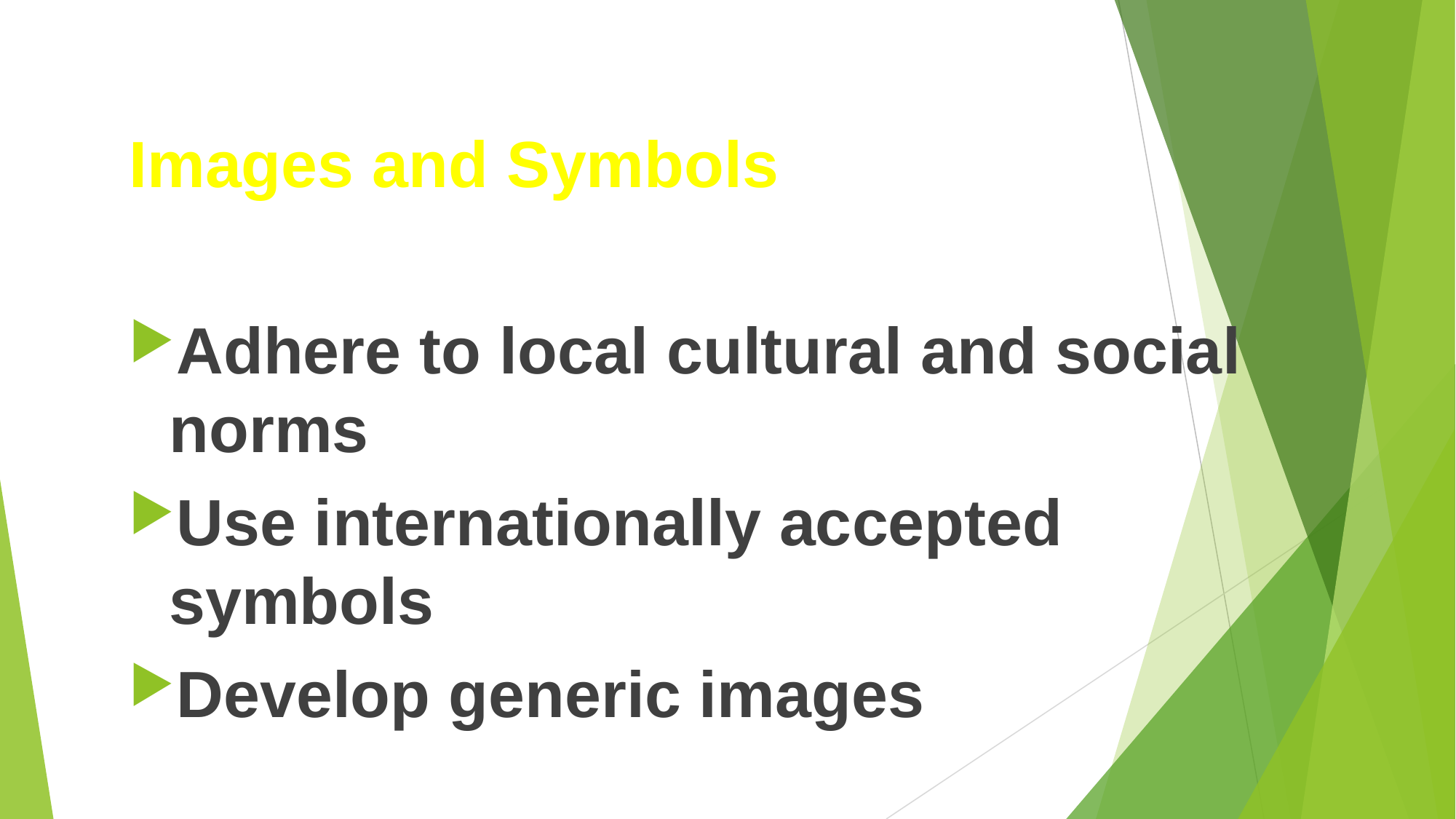

#
Images and Symbols

Adhere to local cultural and social norms
Use internationally accepted symbols
Develop generic images